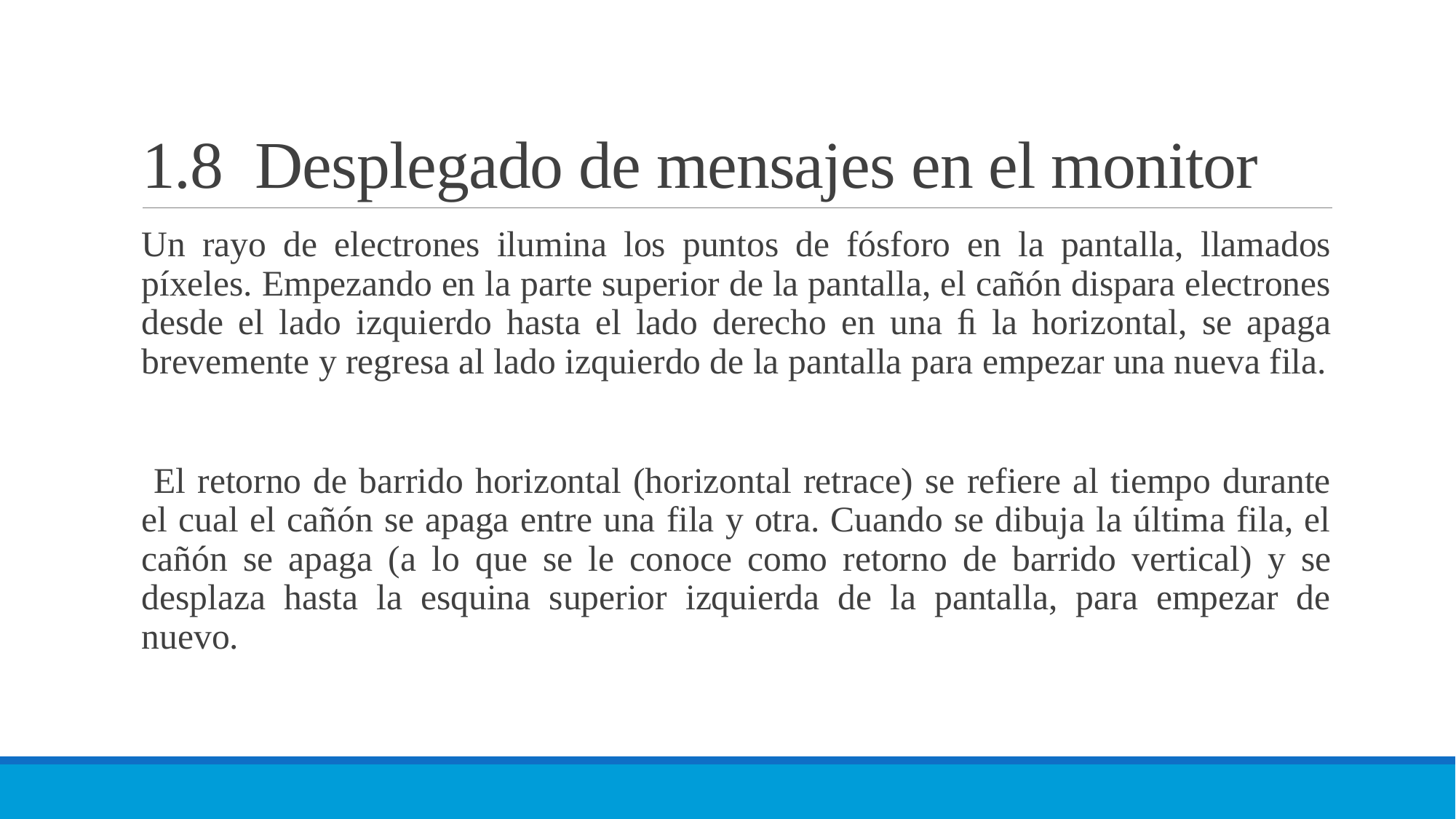

# 1.8  Desplegado de mensajes en el monitor
Un rayo de electrones ilumina los puntos de fósforo en la pantalla, llamados píxeles. Empezando en la parte superior de la pantalla, el cañón dispara electrones desde el lado izquierdo hasta el lado derecho en una ﬁ la horizontal, se apaga brevemente y regresa al lado izquierdo de la pantalla para empezar una nueva fila.

 El retorno de barrido horizontal (horizontal retrace) se refiere al tiempo durante el cual el cañón se apaga entre una fila y otra. Cuando se dibuja la última fila, el cañón se apaga (a lo que se le conoce como retorno de barrido vertical) y se desplaza hasta la esquina superior izquierda de la pantalla, para empezar de nuevo.